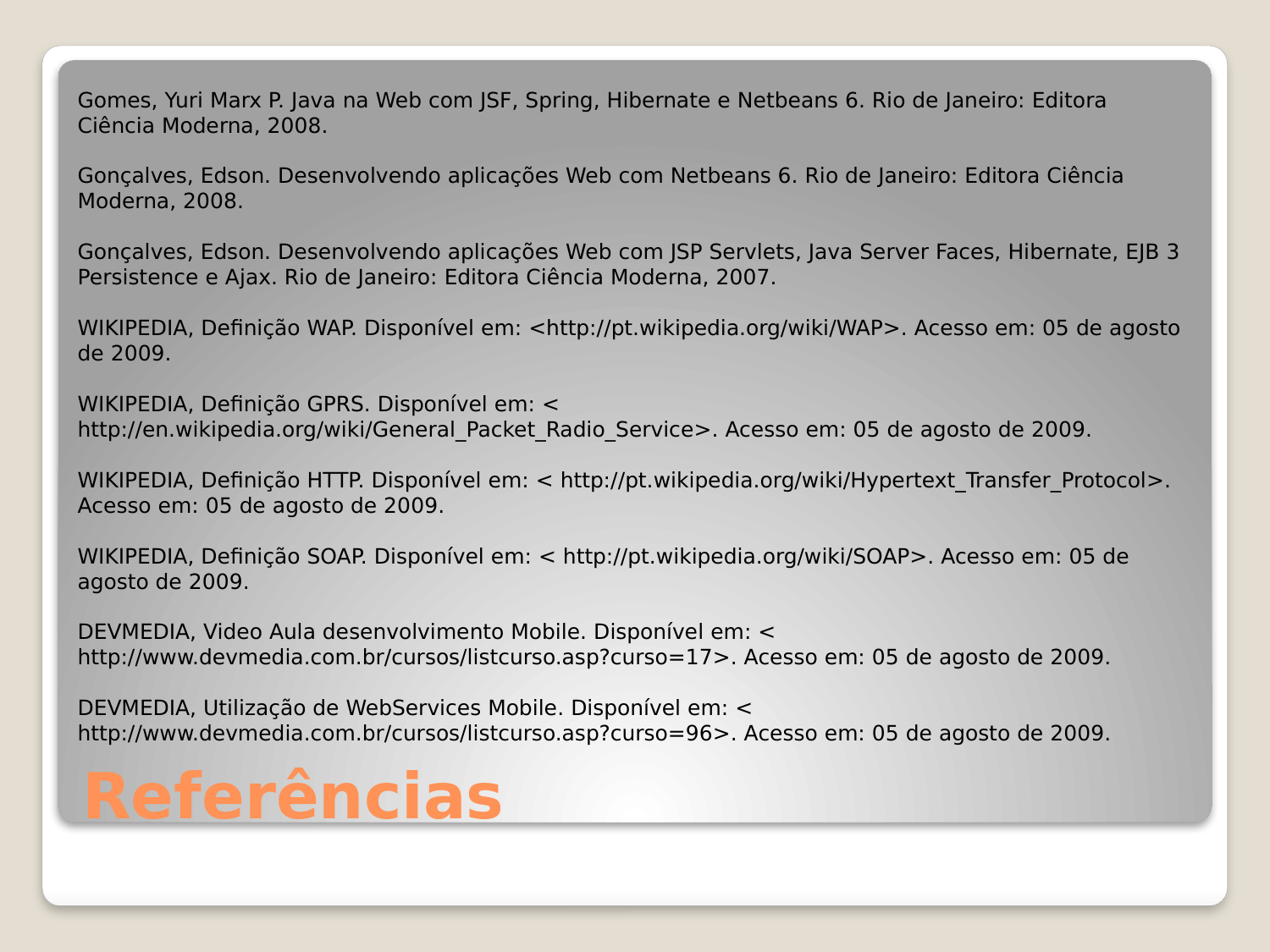

Gomes, Yuri Marx P. Java na Web com JSF, Spring, Hibernate e Netbeans 6. Rio de Janeiro: Editora Ciência Moderna, 2008.

Gonçalves, Edson. Desenvolvendo aplicações Web com Netbeans 6. Rio de Janeiro: Editora Ciência Moderna, 2008.

Gonçalves, Edson. Desenvolvendo aplicações Web com JSP Servlets, Java Server Faces, Hibernate, EJB 3 Persistence e Ajax. Rio de Janeiro: Editora Ciência Moderna, 2007.

WIKIPEDIA, Definição WAP. Disponível em: <http://pt.wikipedia.org/wiki/WAP>. Acesso em: 05 de agosto de 2009.

WIKIPEDIA, Definição GPRS. Disponível em: < http://en.wikipedia.org/wiki/General_Packet_Radio_Service>. Acesso em: 05 de agosto de 2009.

WIKIPEDIA, Definição HTTP. Disponível em: < http://pt.wikipedia.org/wiki/Hypertext_Transfer_Protocol>. Acesso em: 05 de agosto de 2009.

WIKIPEDIA, Definição SOAP. Disponível em: < http://pt.wikipedia.org/wiki/SOAP>. Acesso em: 05 de agosto de 2009.

DEVMEDIA, Video Aula desenvolvimento Mobile. Disponível em: < http://www.devmedia.com.br/cursos/listcurso.asp?curso=17>. Acesso em: 05 de agosto de 2009.

DEVMEDIA, Utilização de WebServices Mobile. Disponível em: < http://www.devmedia.com.br/cursos/listcurso.asp?curso=96>. Acesso em: 05 de agosto de 2009.
# Referências